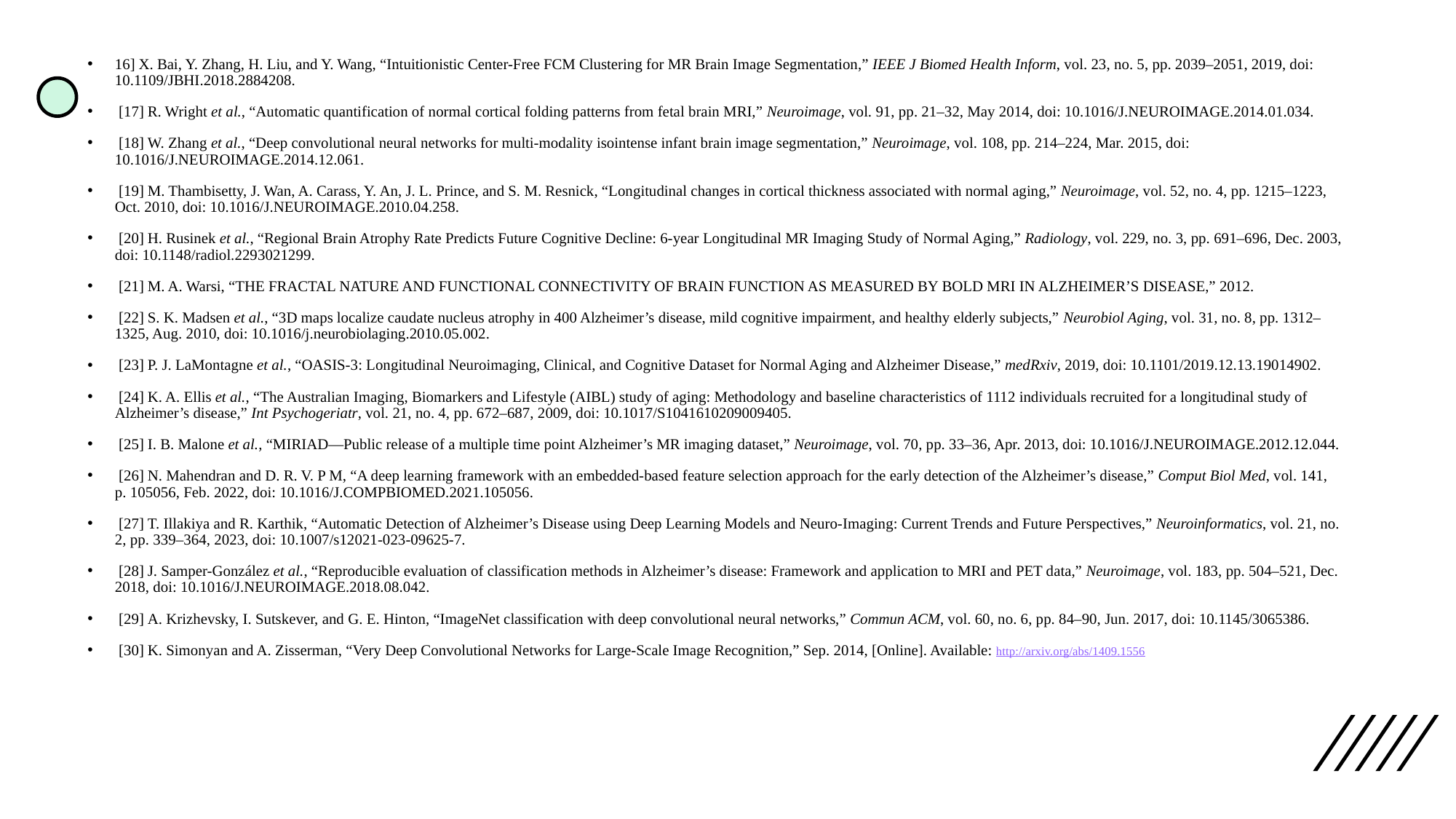

16] X. Bai, Y. Zhang, H. Liu, and Y. Wang, “Intuitionistic Center-Free FCM Clustering for MR Brain Image Segmentation,” IEEE J Biomed Health Inform, vol. 23, no. 5, pp. 2039–2051, 2019, doi: 10.1109/JBHI.2018.2884208.
 [17] R. Wright et al., “Automatic quantification of normal cortical folding patterns from fetal brain MRI,” Neuroimage, vol. 91, pp. 21–32, May 2014, doi: 10.1016/J.NEUROIMAGE.2014.01.034.
 [18] W. Zhang et al., “Deep convolutional neural networks for multi-modality isointense infant brain image segmentation,” Neuroimage, vol. 108, pp. 214–224, Mar. 2015, doi: 10.1016/J.NEUROIMAGE.2014.12.061.
 [19] M. Thambisetty, J. Wan, A. Carass, Y. An, J. L. Prince, and S. M. Resnick, “Longitudinal changes in cortical thickness associated with normal aging,” Neuroimage, vol. 52, no. 4, pp. 1215–1223, Oct. 2010, doi: 10.1016/J.NEUROIMAGE.2010.04.258.
 [20] H. Rusinek et al., “Regional Brain Atrophy Rate Predicts Future Cognitive Decline: 6-year Longitudinal MR Imaging Study of Normal Aging,” Radiology, vol. 229, no. 3, pp. 691–696, Dec. 2003, doi: 10.1148/radiol.2293021299.
 [21] M. A. Warsi, “THE FRACTAL NATURE AND FUNCTIONAL CONNECTIVITY OF BRAIN FUNCTION AS MEASURED BY BOLD MRI IN ALZHEIMER’S DISEASE,” 2012.
 [22] S. K. Madsen et al., “3D maps localize caudate nucleus atrophy in 400 Alzheimer’s disease, mild cognitive impairment, and healthy elderly subjects,” Neurobiol Aging, vol. 31, no. 8, pp. 1312–1325, Aug. 2010, doi: 10.1016/j.neurobiolaging.2010.05.002.
 [23] P. J. LaMontagne et al., “OASIS-3: Longitudinal Neuroimaging, Clinical, and Cognitive Dataset for Normal Aging and Alzheimer Disease,” medRxiv, 2019, doi: 10.1101/2019.12.13.19014902.
 [24] K. A. Ellis et al., “The Australian Imaging, Biomarkers and Lifestyle (AIBL) study of aging: Methodology and baseline characteristics of 1112 individuals recruited for a longitudinal study of Alzheimer’s disease,” Int Psychogeriatr, vol. 21, no. 4, pp. 672–687, 2009, doi: 10.1017/S1041610209009405.
 [25] I. B. Malone et al., “MIRIAD—Public release of a multiple time point Alzheimer’s MR imaging dataset,” Neuroimage, vol. 70, pp. 33–36, Apr. 2013, doi: 10.1016/J.NEUROIMAGE.2012.12.044.
 [26] N. Mahendran and D. R. V. P M, “A deep learning framework with an embedded-based feature selection approach for the early detection of the Alzheimer’s disease,” Comput Biol Med, vol. 141, p. 105056, Feb. 2022, doi: 10.1016/J.COMPBIOMED.2021.105056.
 [27] T. Illakiya and R. Karthik, “Automatic Detection of Alzheimer’s Disease using Deep Learning Models and Neuro-Imaging: Current Trends and Future Perspectives,” Neuroinformatics, vol. 21, no. 2, pp. 339–364, 2023, doi: 10.1007/s12021-023-09625-7.
 [28] J. Samper-González et al., “Reproducible evaluation of classification methods in Alzheimer’s disease: Framework and application to MRI and PET data,” Neuroimage, vol. 183, pp. 504–521, Dec. 2018, doi: 10.1016/J.NEUROIMAGE.2018.08.042.
 [29] A. Krizhevsky, I. Sutskever, and G. E. Hinton, “ImageNet classification with deep convolutional neural networks,” Commun ACM, vol. 60, no. 6, pp. 84–90, Jun. 2017, doi: 10.1145/3065386.
 [30] K. Simonyan and A. Zisserman, “Very Deep Convolutional Networks for Large-Scale Image Recognition,” Sep. 2014, [Online]. Available: http://arxiv.org/abs/1409.1556